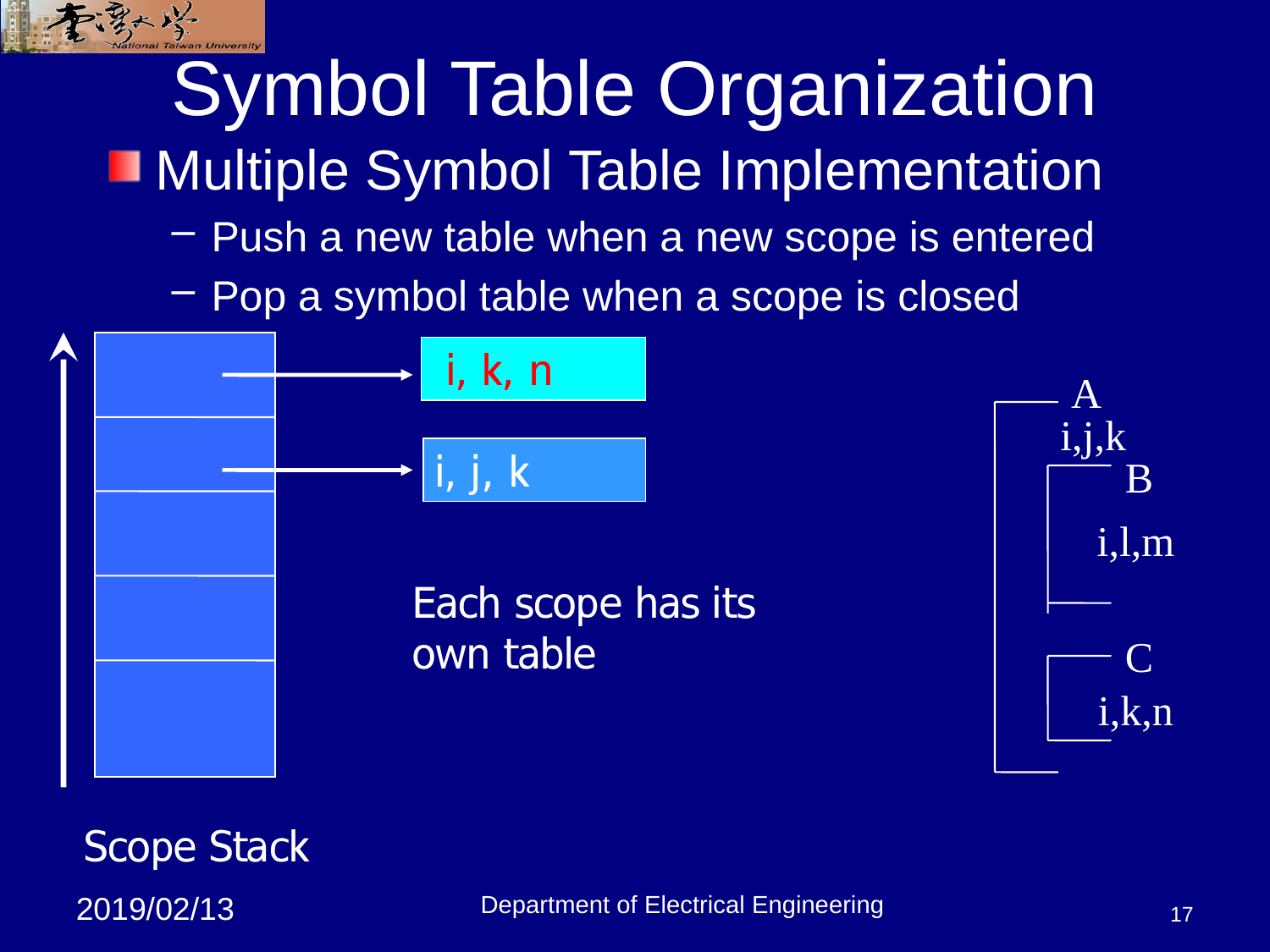

# Symbol Table Organization
Multiple Symbol Table Implementation
Push a new table when a new scope is entered
Pop a symbol table when a scope is closed

 i, k, n

A

i,j,k

i, j, k
B

i,l,m
Each scope has its
own table

C

i,k,n

Scope Stack
Department of Electrical Engineering
17